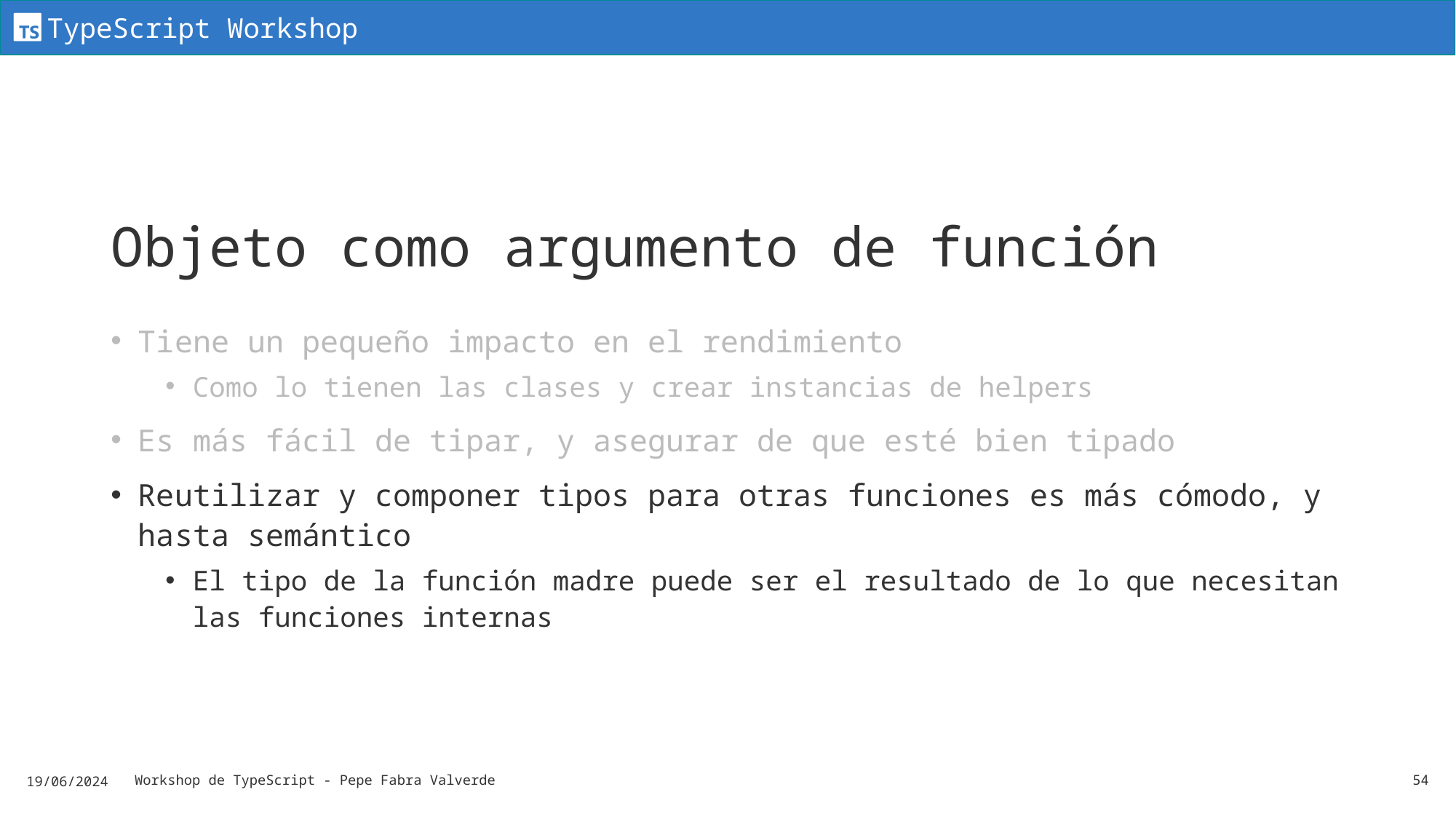

# Objeto como argumento de función

Tiene un pequeño impacto en el rendimiento
Como lo tienen las clases y crear instancias de helpers
Es más fácil de tipar, y asegurar de que esté bien tipado
Reutilizar y componer tipos para otras funciones es más cómodo, y hasta semántico
El tipo de la función madre puede ser el resultado de lo que necesitan las funciones internas
19/06/2024
Workshop de TypeScript - Pepe Fabra Valverde
54